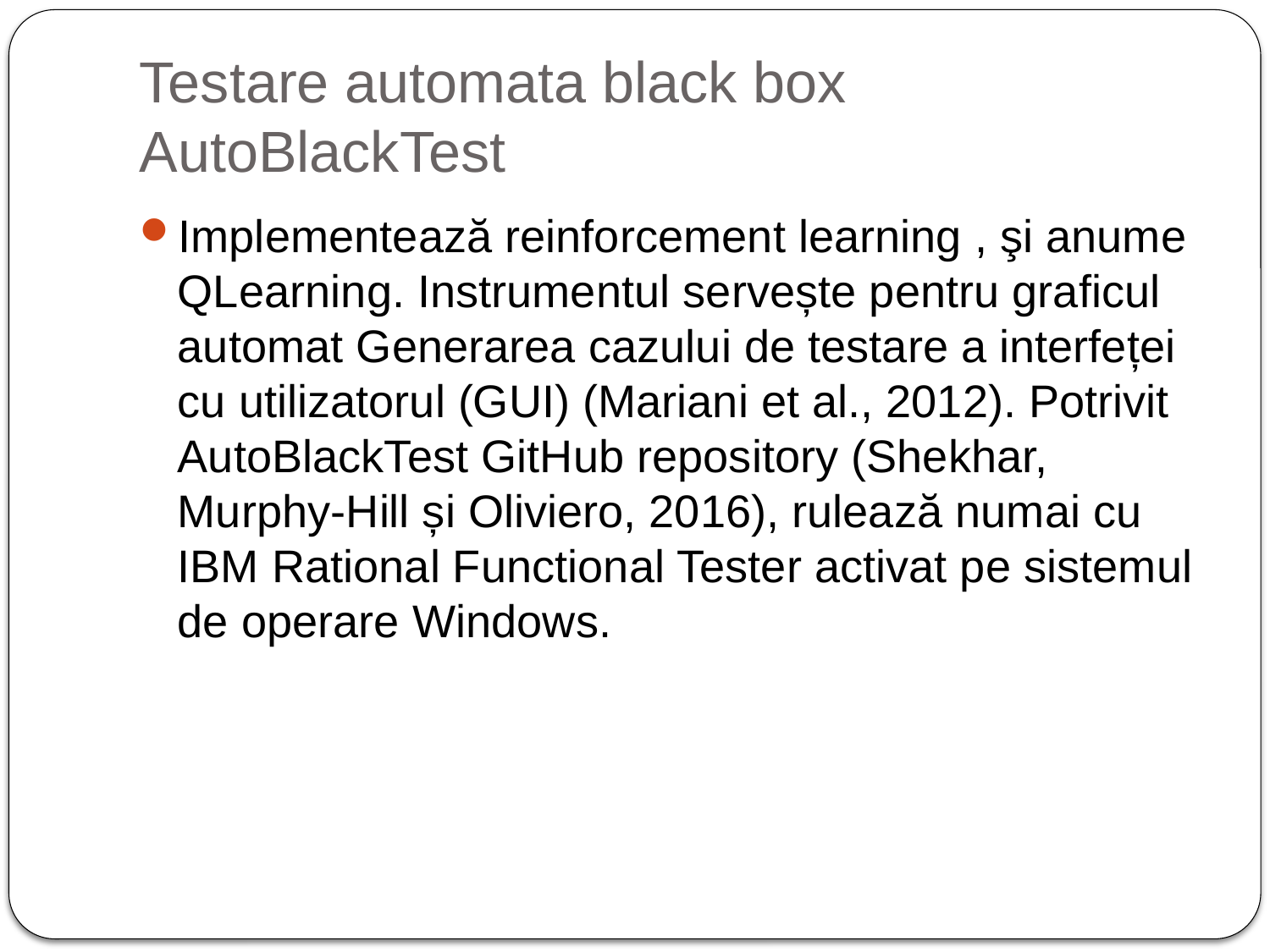

# Testare automata black box AutoBlackTest
Implementează reinforcement learning , şi anume QLearning. Instrumentul servește pentru graficul automat Generarea cazului de testare a interfeței cu utilizatorul (GUI) (Mariani et al., 2012). Potrivit AutoBlackTest GitHub repository (Shekhar, Murphy-Hill și Oliviero, 2016), rulează numai cu IBM Rational Functional Tester activat pe sistemul de operare Windows.